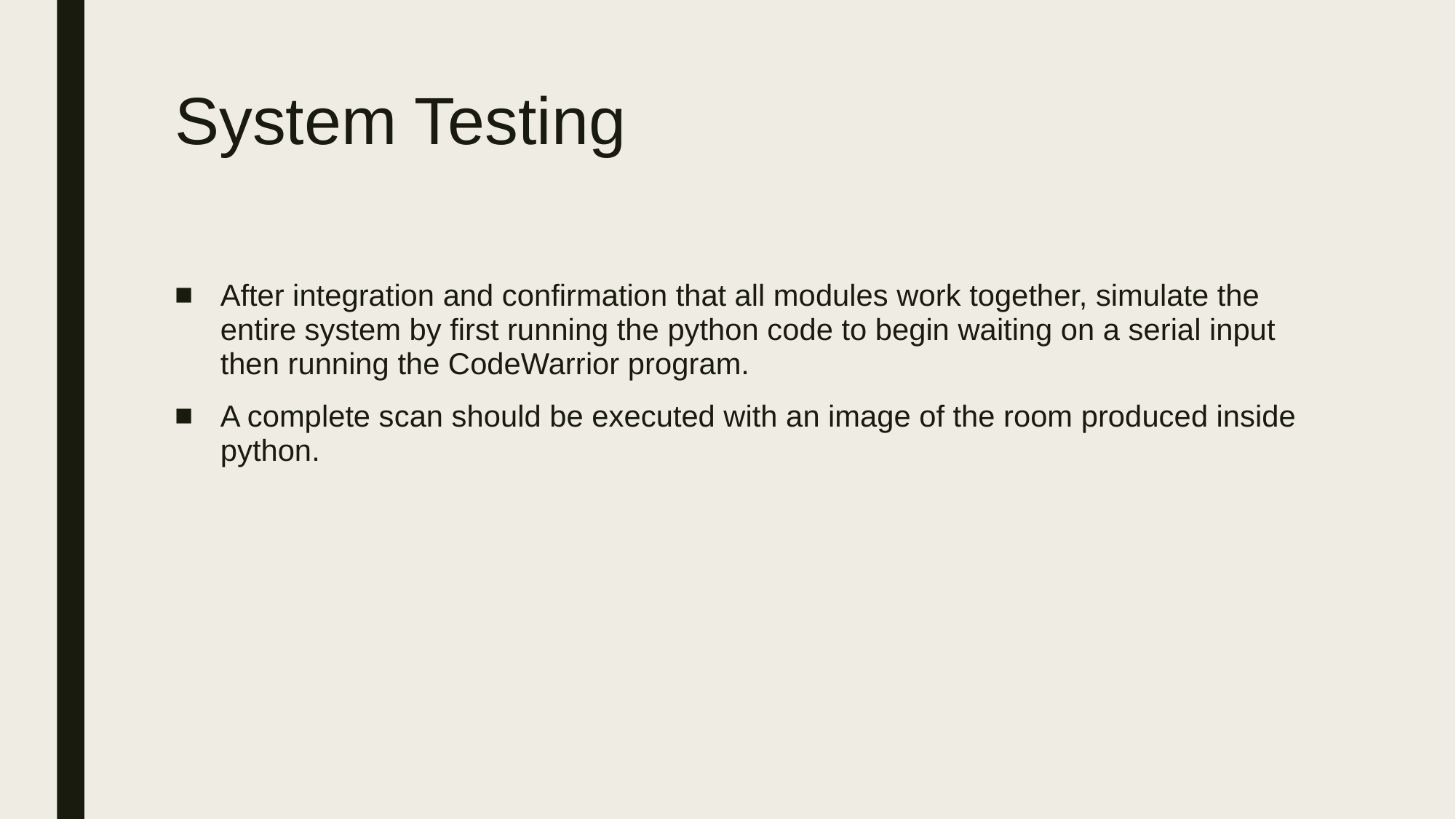

# System Testing
After integration and confirmation that all modules work together, simulate the entire system by first running the python code to begin waiting on a serial input then running the CodeWarrior program.
A complete scan should be executed with an image of the room produced inside python.